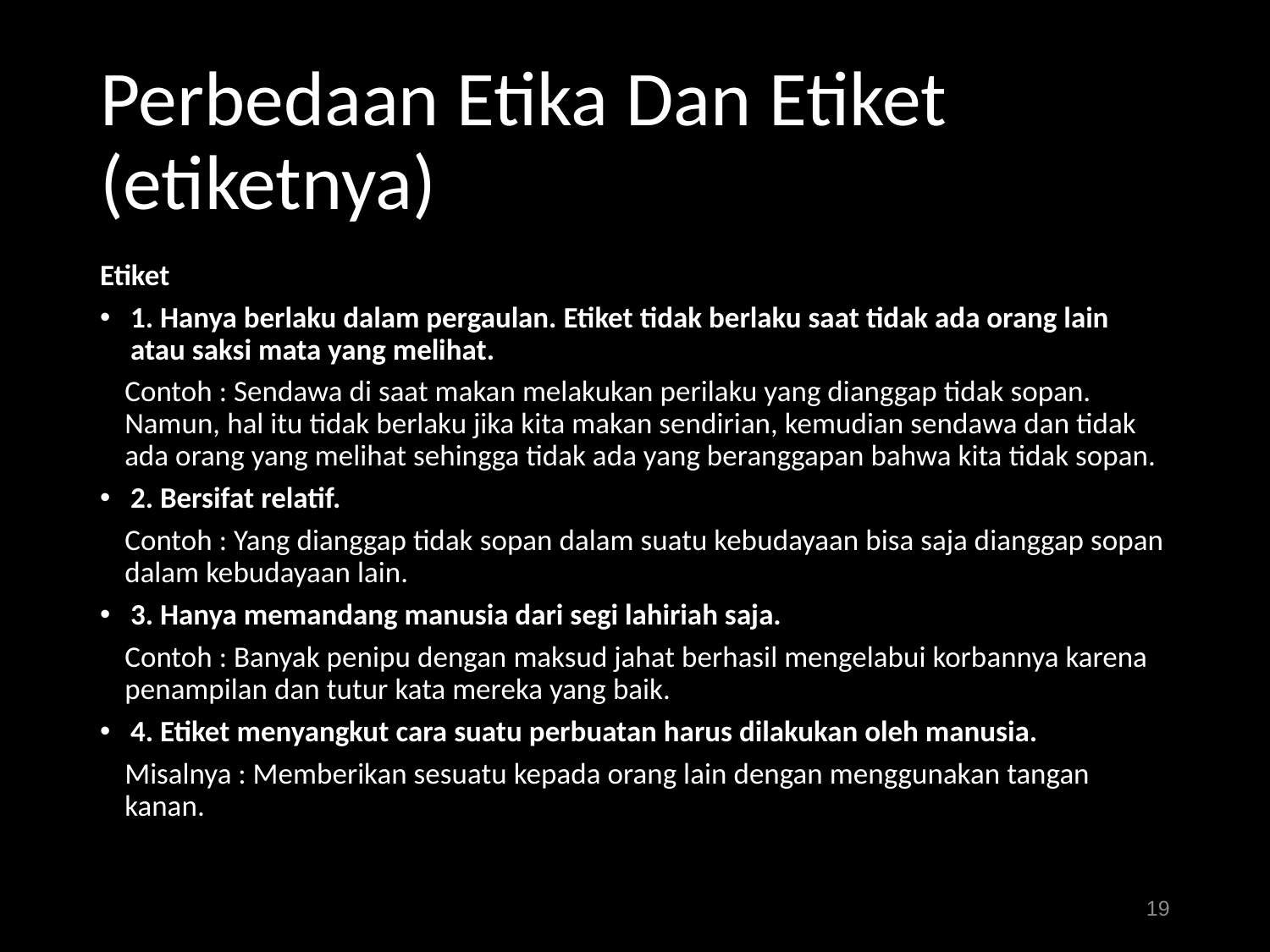

# Perbedaan Etika Dan Etiket (etiketnya)
Etiket
1. Hanya berlaku dalam pergaulan. Etiket tidak berlaku saat tidak ada orang lain atau saksi mata yang melihat.
Contoh : Sendawa di saat makan melakukan perilaku yang dianggap tidak sopan. Namun, hal itu tidak berlaku jika kita makan sendirian, kemudian sendawa dan tidak ada orang yang melihat sehingga tidak ada yang beranggapan bahwa kita tidak sopan.
2. Bersifat relatif.
Contoh : Yang dianggap tidak sopan dalam suatu kebudayaan bisa saja dianggap sopan dalam kebudayaan lain.
3. Hanya memandang manusia dari segi lahiriah saja.
Contoh : Banyak penipu dengan maksud jahat berhasil mengelabui korbannya karena penampilan dan tutur kata mereka yang baik.
4. Etiket menyangkut cara suatu perbuatan harus dilakukan oleh manusia.
Misalnya : Memberikan sesuatu kepada orang lain dengan menggunakan tangan kanan.

19